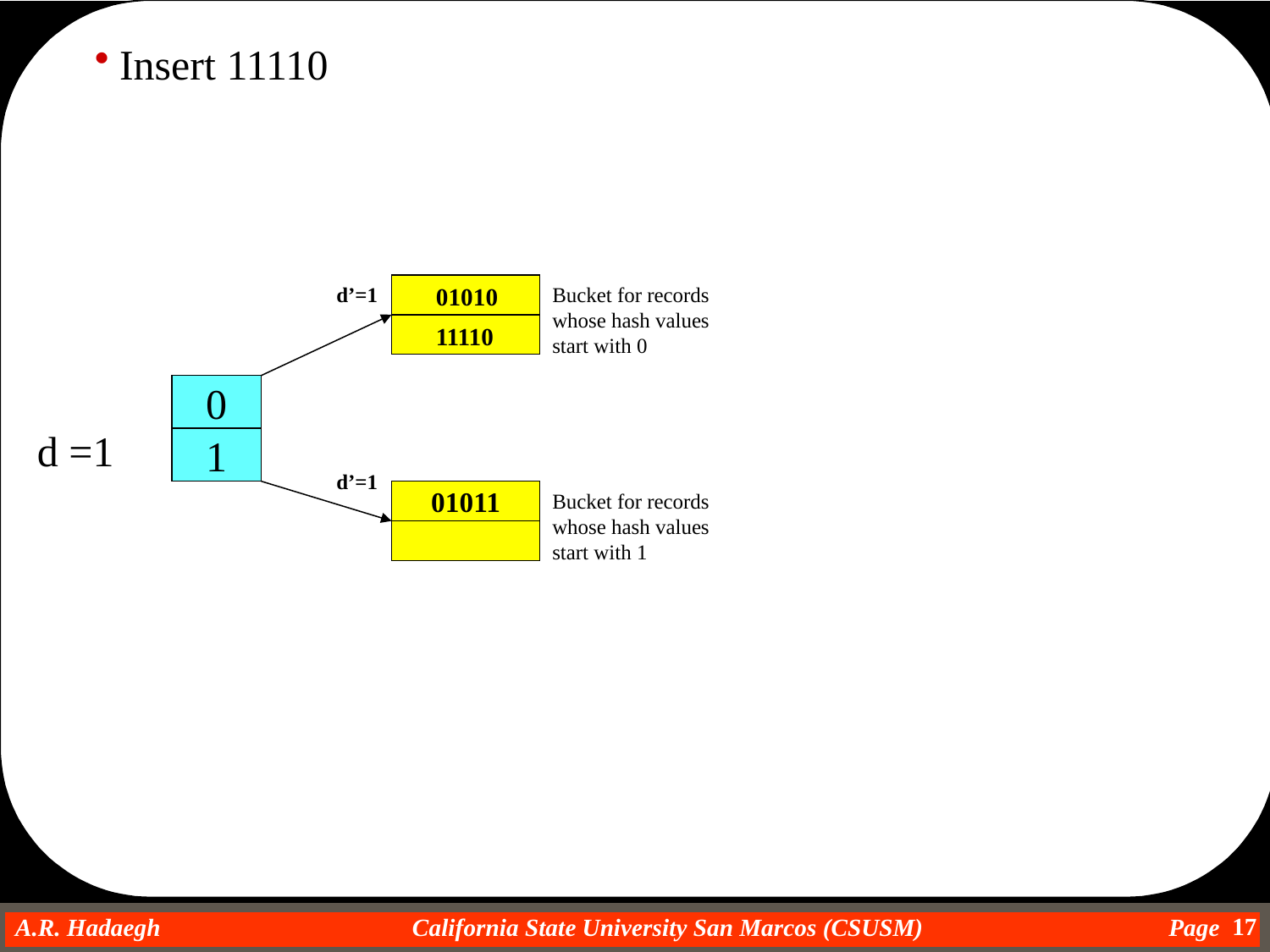

Insert 11110

d’=1

01010
Bucket for records whose hash values start with 0

11110
0
1
d =1
d’=1

01011
Bucket for records whose hash values start with 1

17